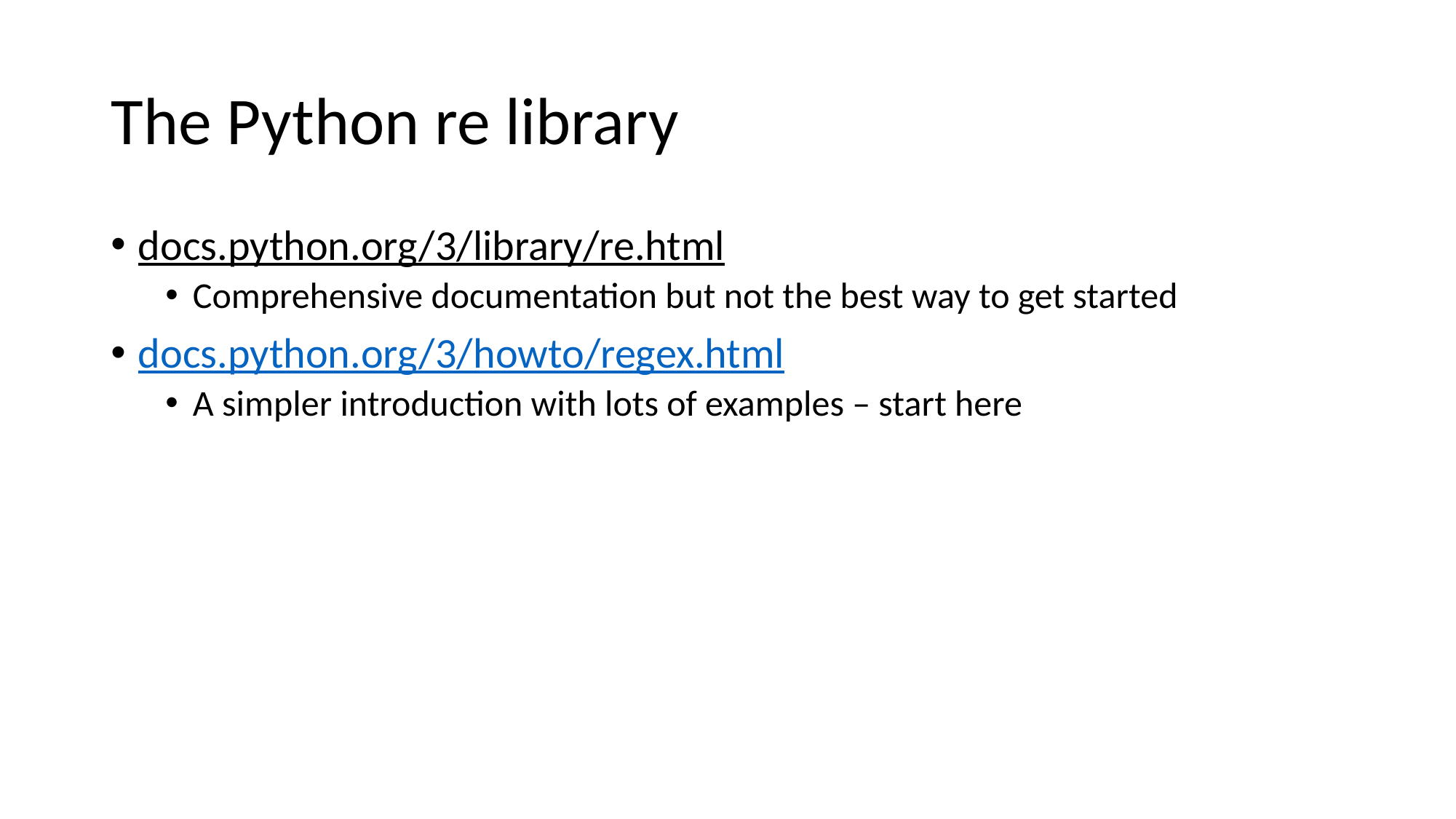

# The Python re library
docs.python.org/3/library/re.html
Comprehensive documentation but not the best way to get started
docs.python.org/3/howto/regex.html
A simpler introduction with lots of examples – start here